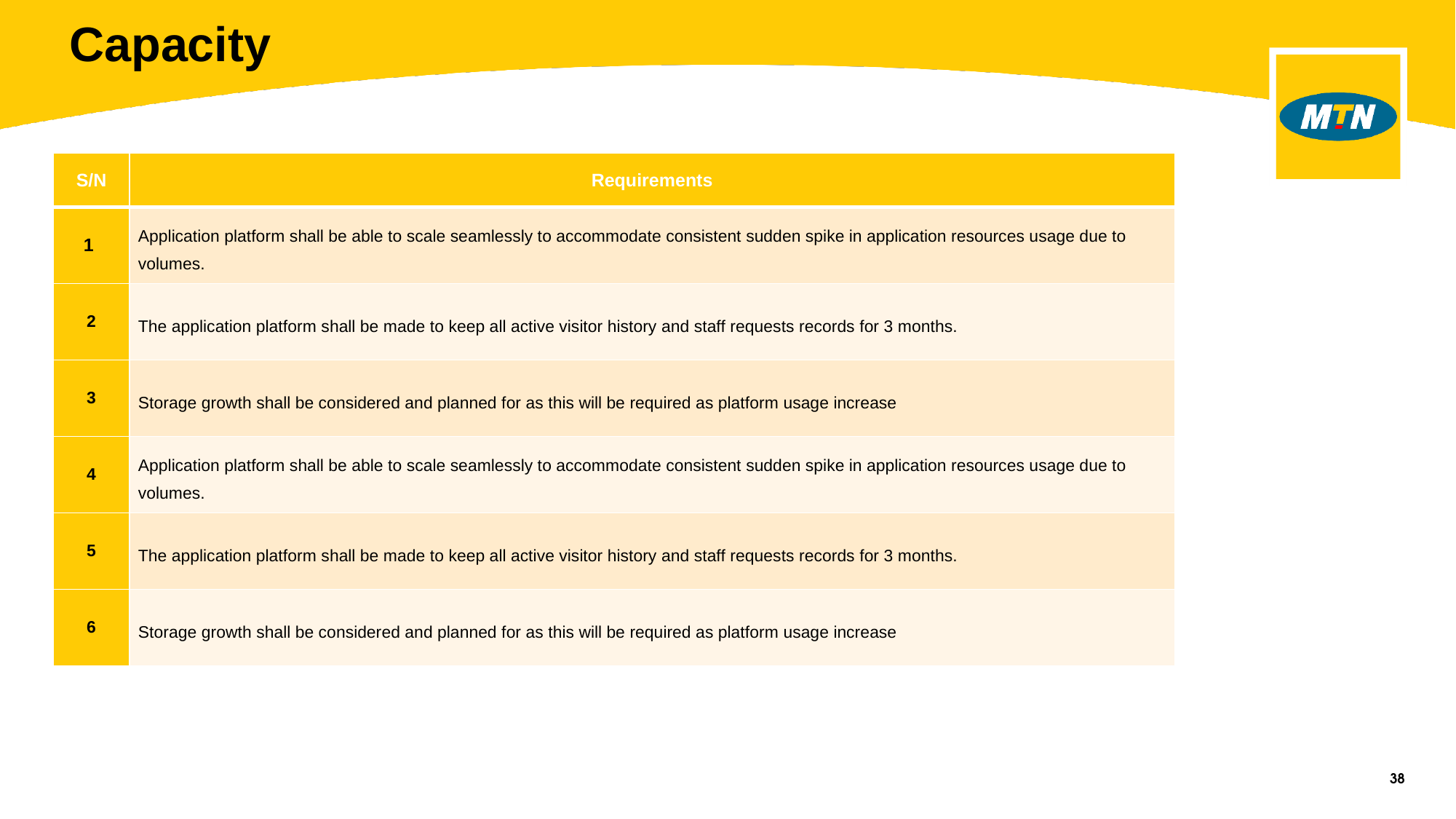

Capacity
| S/N | Requirements |
| --- | --- |
| 1 | Application platform shall be able to scale seamlessly to accommodate consistent sudden spike in application resources usage due to volumes. |
| 2 | The application platform shall be made to keep all active visitor history and staff requests records for 3 months. |
| 3 | Storage growth shall be considered and planned for as this will be required as platform usage increase |
| 4 | Application platform shall be able to scale seamlessly to accommodate consistent sudden spike in application resources usage due to volumes. |
| 5 | The application platform shall be made to keep all active visitor history and staff requests records for 3 months. |
| 6 | Storage growth shall be considered and planned for as this will be required as platform usage increase |